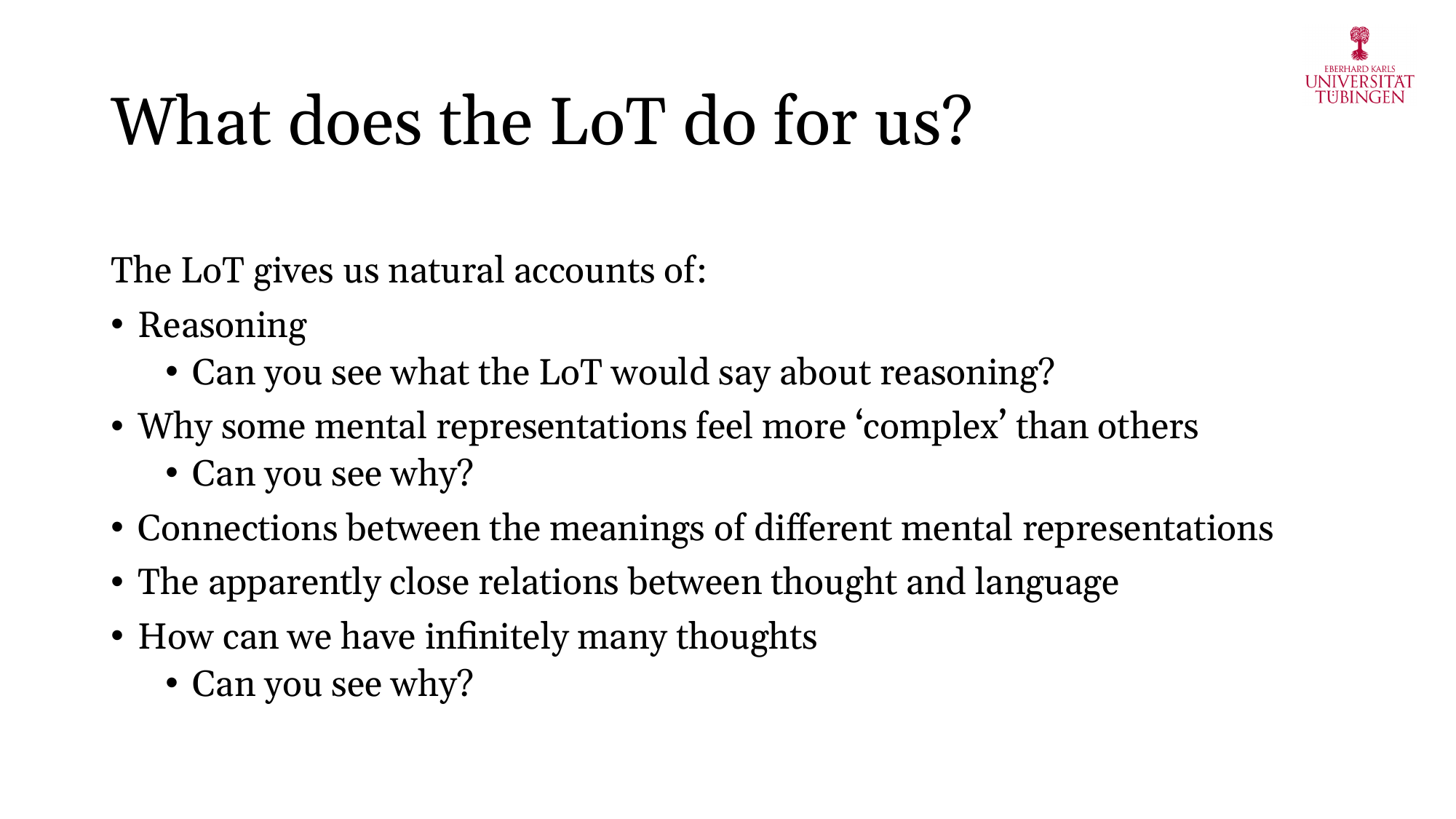

# What does the LoT do for us?
The LoT gives us natural accounts of:
Reasoning
Can you see what the LoT would say about reasoning?
Why some mental representations feel more ‘complex’ than others
Can you see why?
Connections between the meanings of different mental representations
The apparently close relations between thought and language
How can we have infinitely many thoughts
Can you see why?